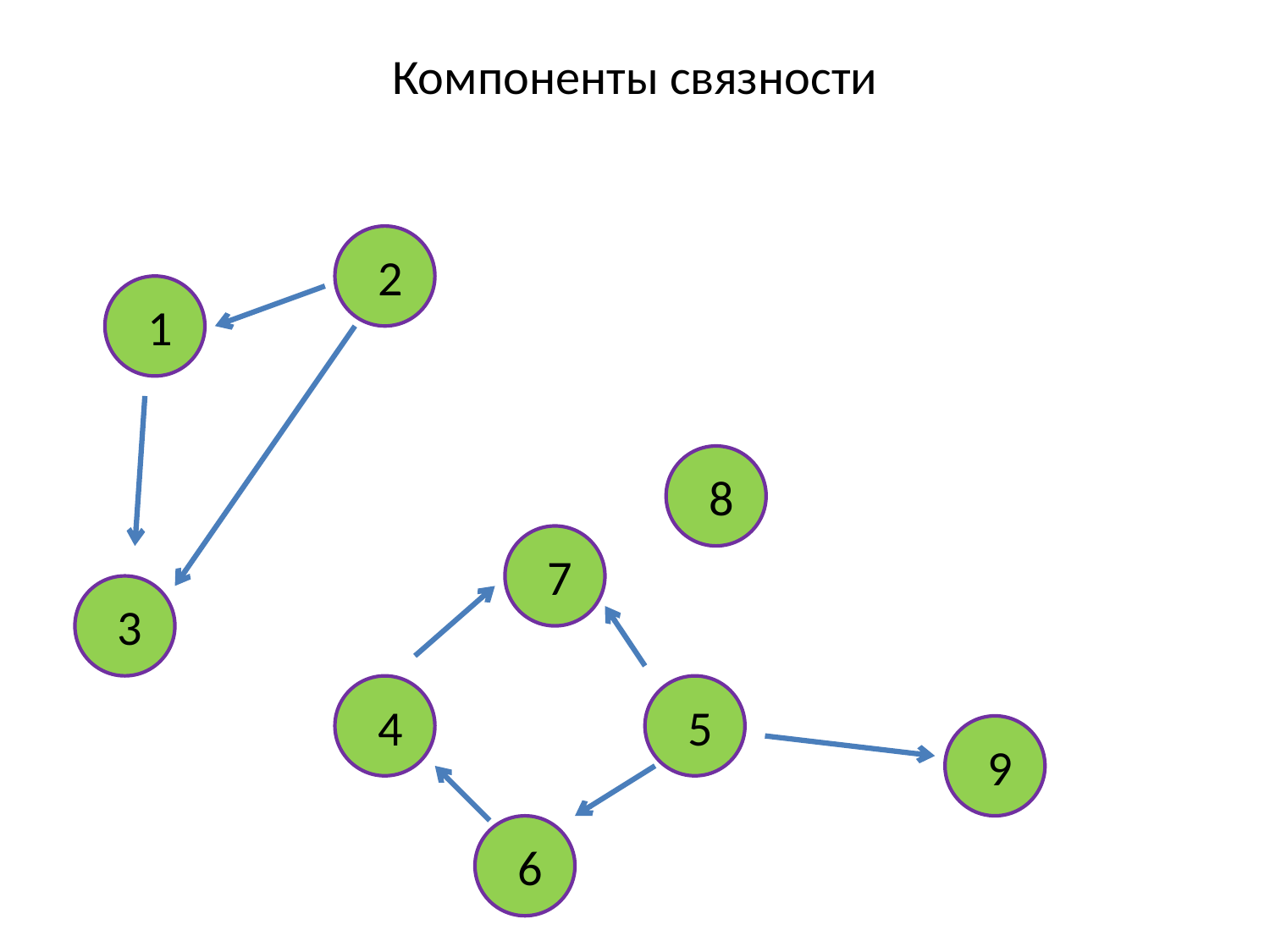

Компоненты связности

2

1

8

7

3

4
5

9

6